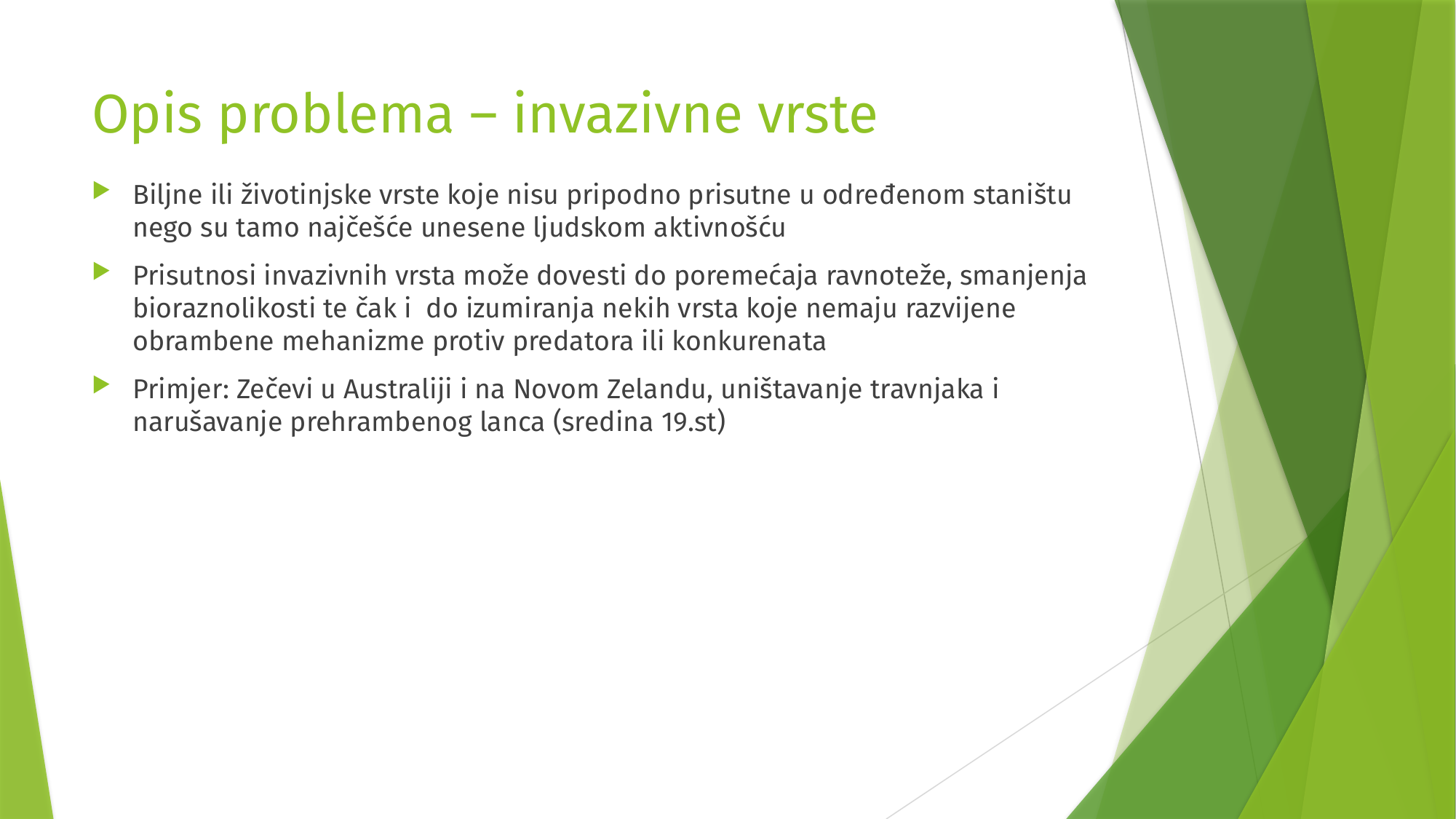

# Opis problema – invazivne vrste
Biljne ili životinjske vrste koje nisu pripodno prisutne u određenom staništu nego su tamo najčešće unesene ljudskom aktivnošću
Prisutnosi invazivnih vrsta može dovesti do poremećaja ravnoteže, smanjenja bioraznolikosti te čak i  do izumiranja nekih vrsta koje nemaju razvijene obrambene mehanizme protiv predatora ili konkurenata
Primjer: Zečevi u Australiji i na Novom Zelandu, uništavanje travnjaka i narušavanje prehrambenog lanca (sredina 19.st)